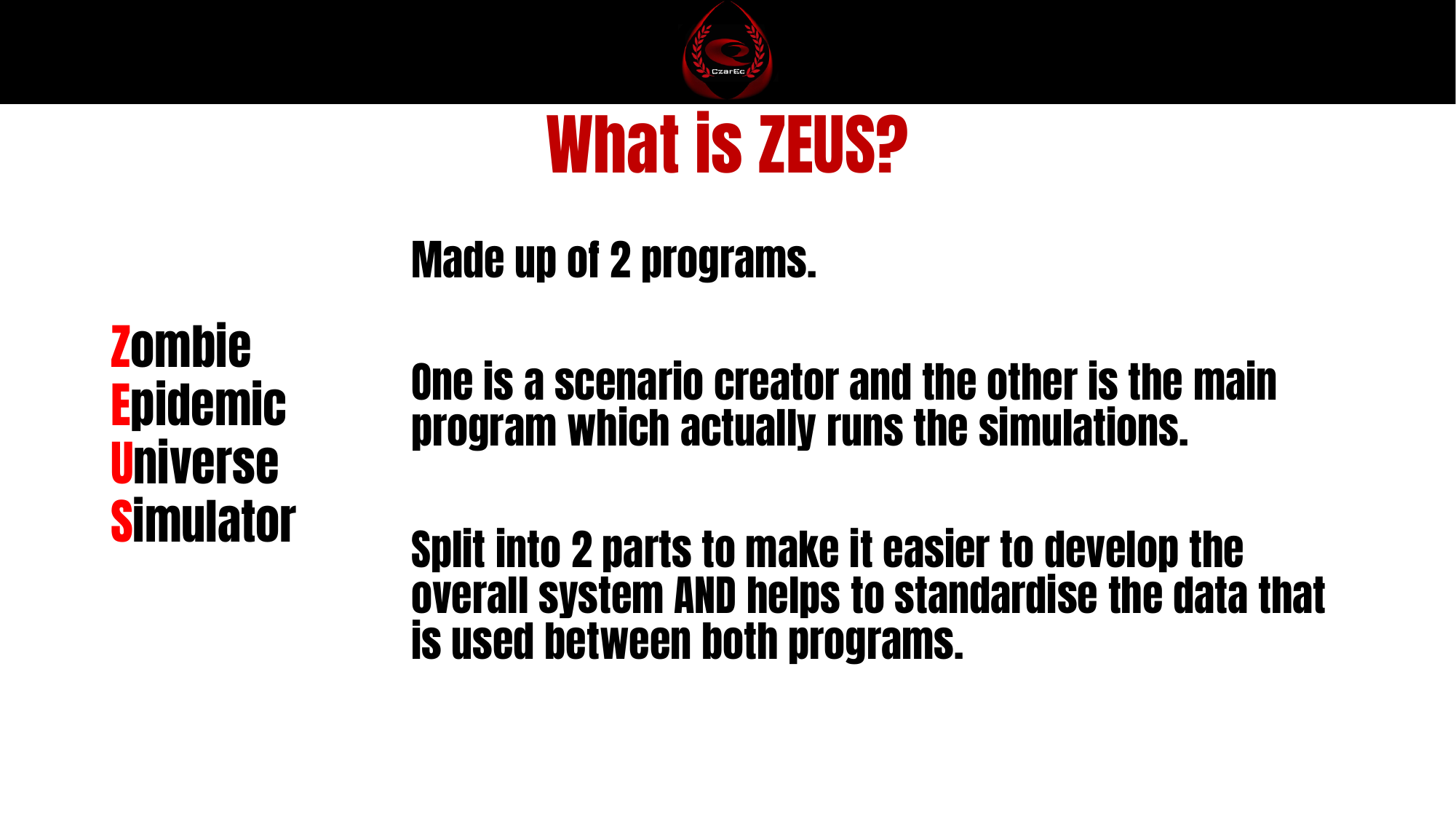

# What is ZEUS?
Made up of 2 programs.

One is a scenario creator and the other is the main program which actually runs the simulations.

Split into 2 parts to make it easier to develop the overall system AND helps to standardise the data that is used between both programs.
Zombie
Epidemic
Universe
Simulator